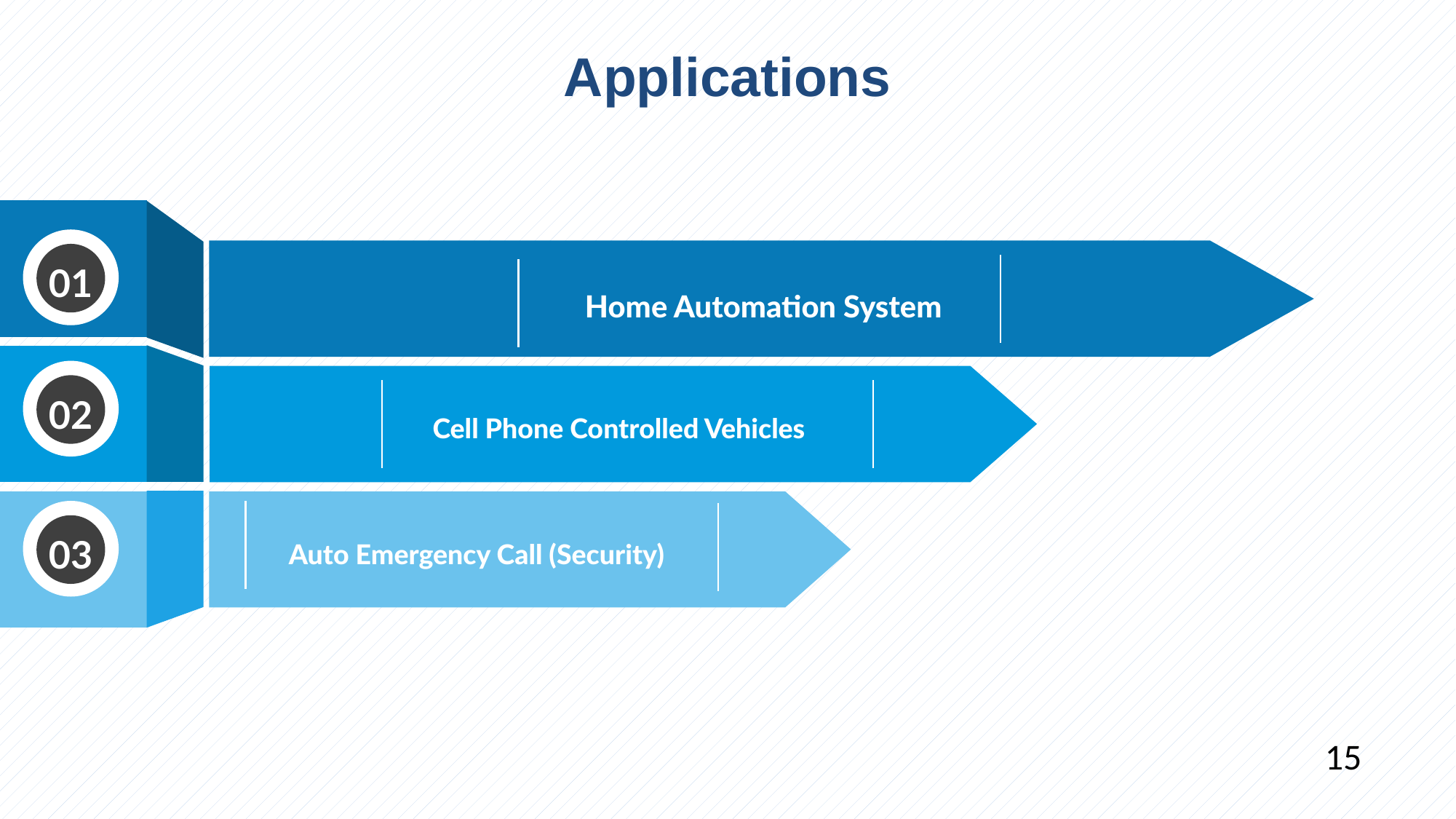

Applications

01
Home Automation System

02
Cell Phone Controlled Vehicles

Auto Emergency Call (Security)
03
15